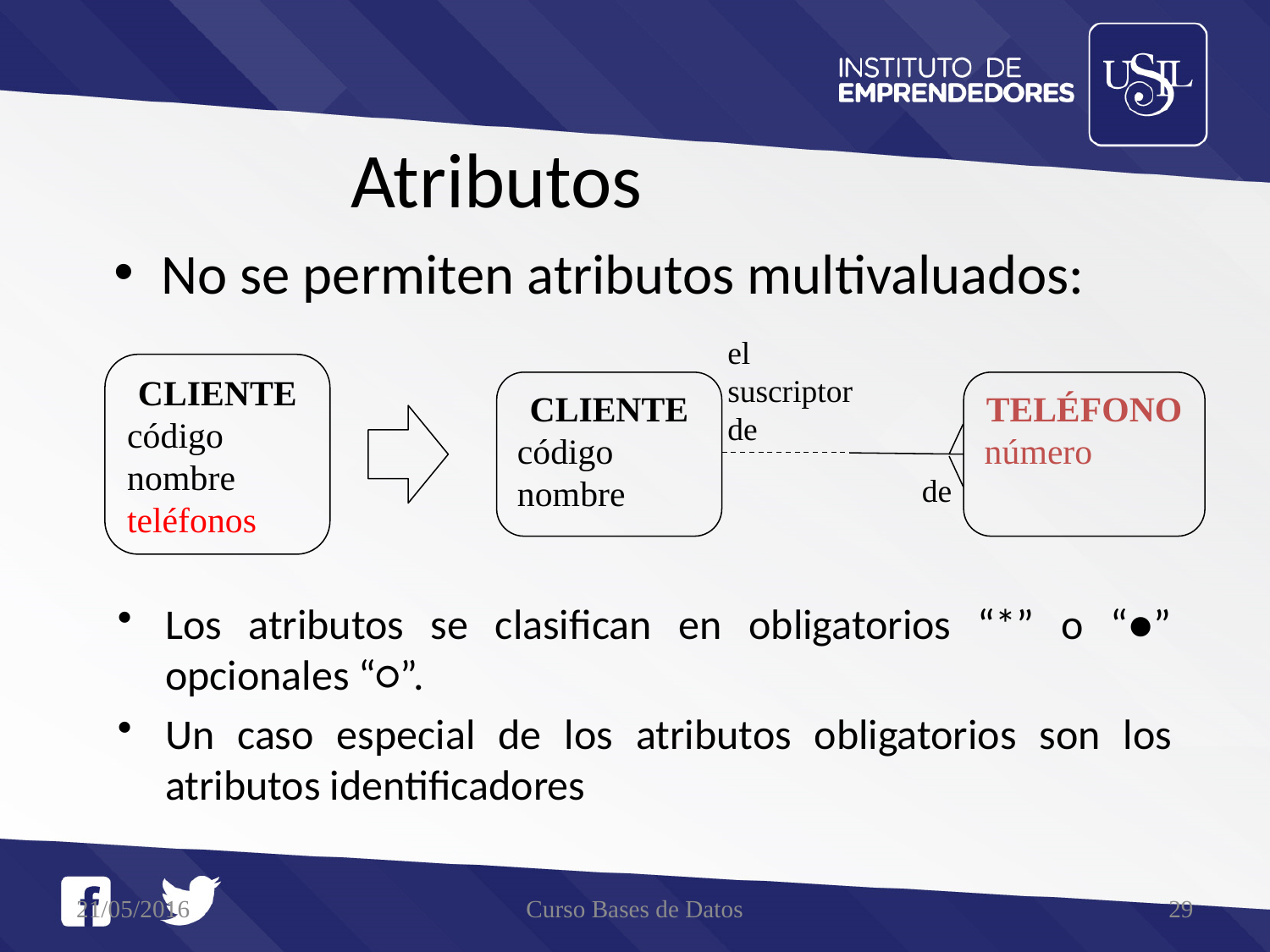

# Atributos
No se permiten atributos multivaluados:
el suscriptor de
CLIENTE
código
nombre
teléfonos

CLIENTE
código
nombre
TELÉFONO
número

de
Los atributos se clasifican en obligatorios “*” o “●” opcionales “○”.
Un caso especial de los atributos obligatorios son los atributos identificadores

21/05/2016
Curso Bases de Datos
29